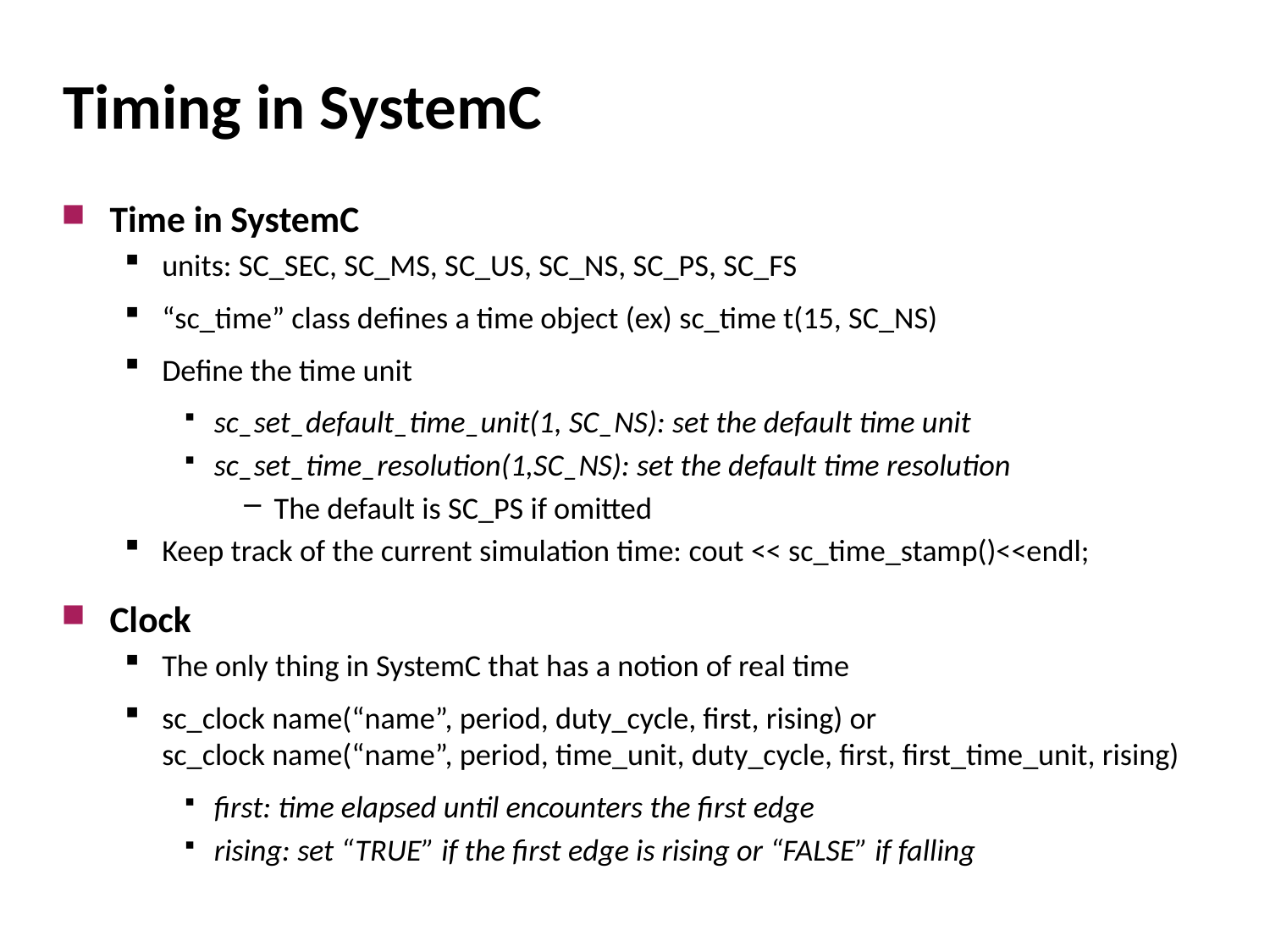

# Timing in SystemC
Time in SystemC
units: SC_SEC, SC_MS, SC_US, SC_NS, SC_PS, SC_FS
“sc_time” class defines a time object (ex) sc_time t(15, SC_NS)
Define the time unit
sc_set_default_time_unit(1, SC_NS): set the default time unit
sc_set_time_resolution(1,SC_NS): set the default time resolution
The default is SC_PS if omitted
Keep track of the current simulation time: cout << sc_time_stamp()<<endl;
Clock
The only thing in SystemC that has a notion of real time
sc_clock name(“name”, period, duty_cycle, first, rising) or
sc_clock name(“name”, period, time_unit, duty_cycle, first, first_time_unit, rising)
first: time elapsed until encounters the first edge
rising: set “TRUE” if the first edge is rising or “FALSE” if falling